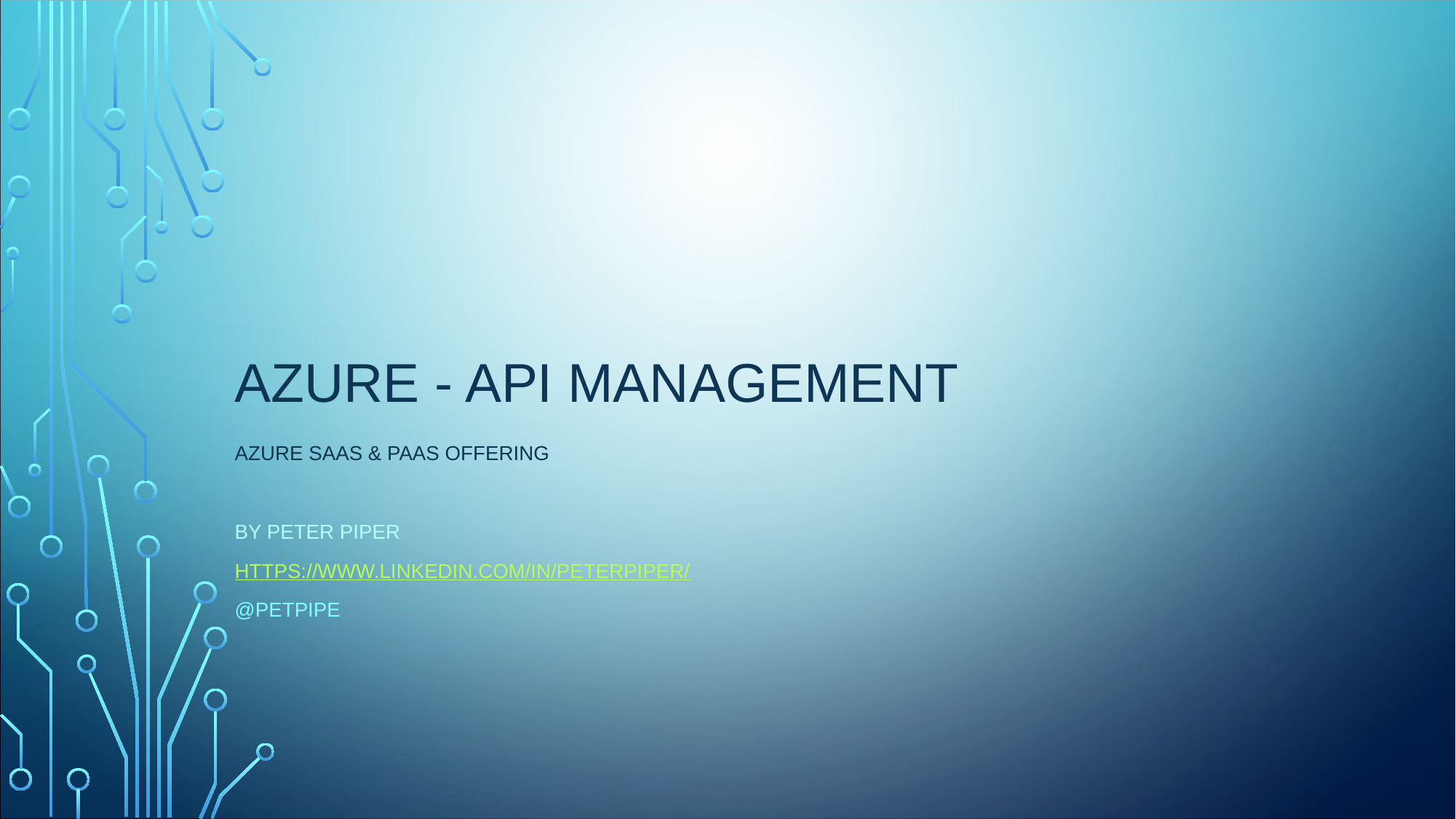

# Azure - API Management
Azure SaaS & PaaS offering

By Peter piper
https://www.linkedin.com/in/peterpiper/
@petpipe